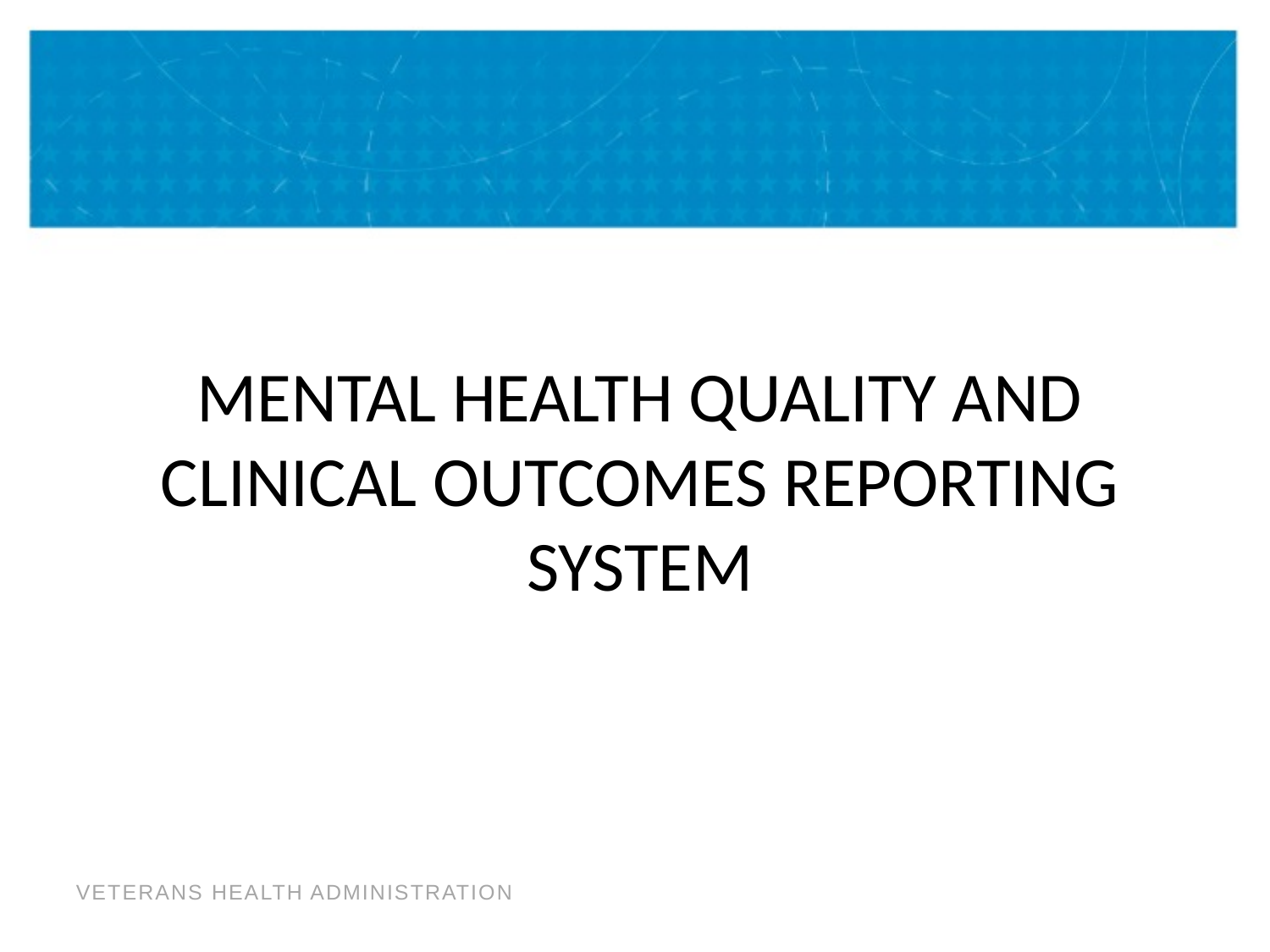

MENTAL HEALTH QUALITY AND CLINICAL OUTCOMES REPORTING SYSTEM